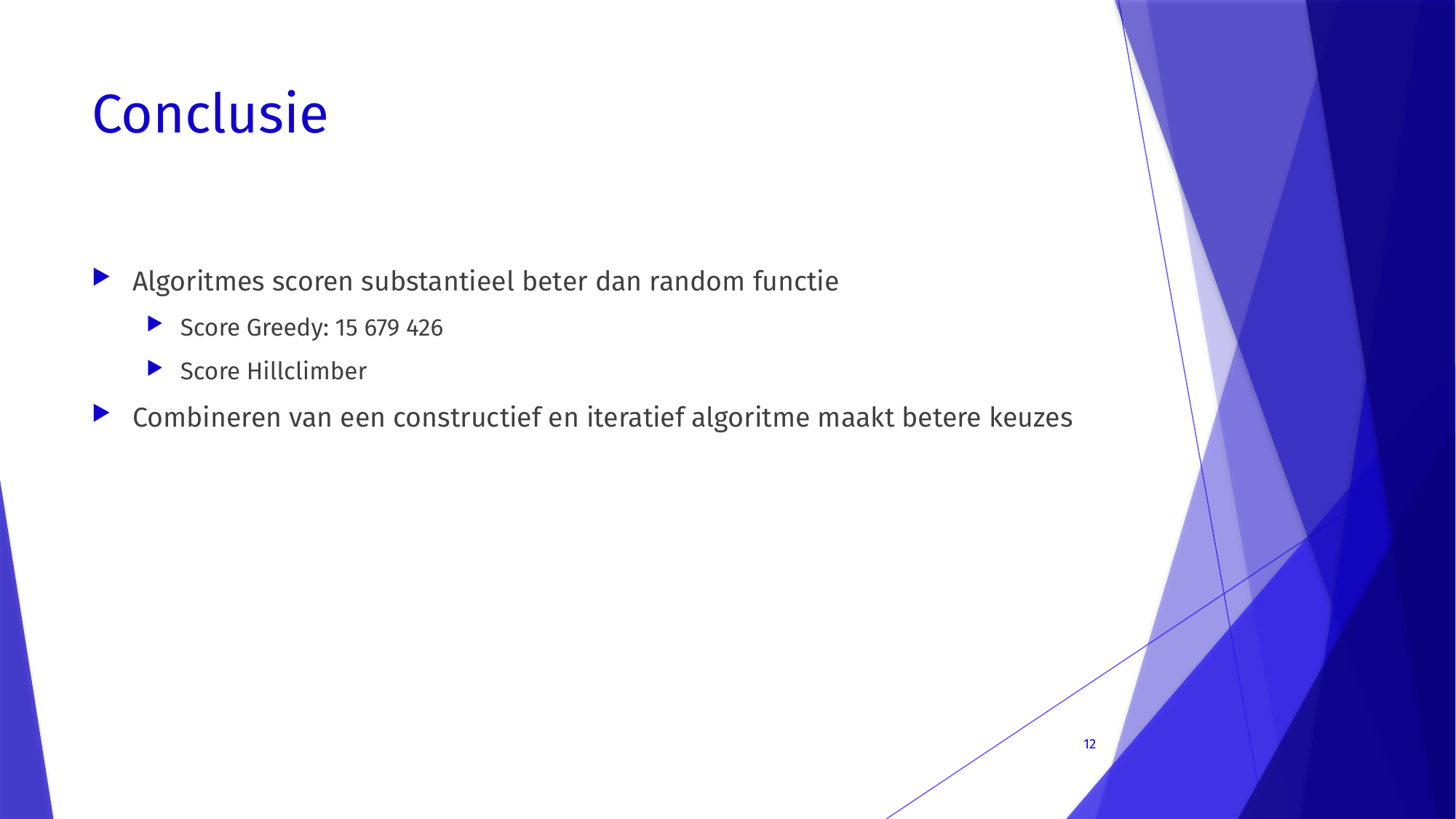

# Conclusie
Algoritmes scoren substantieel beter dan random functie
Score Greedy: 15 679 426
Score Hillclimber
Combineren van een constructief en iteratief algoritme maakt betere keuzes

12